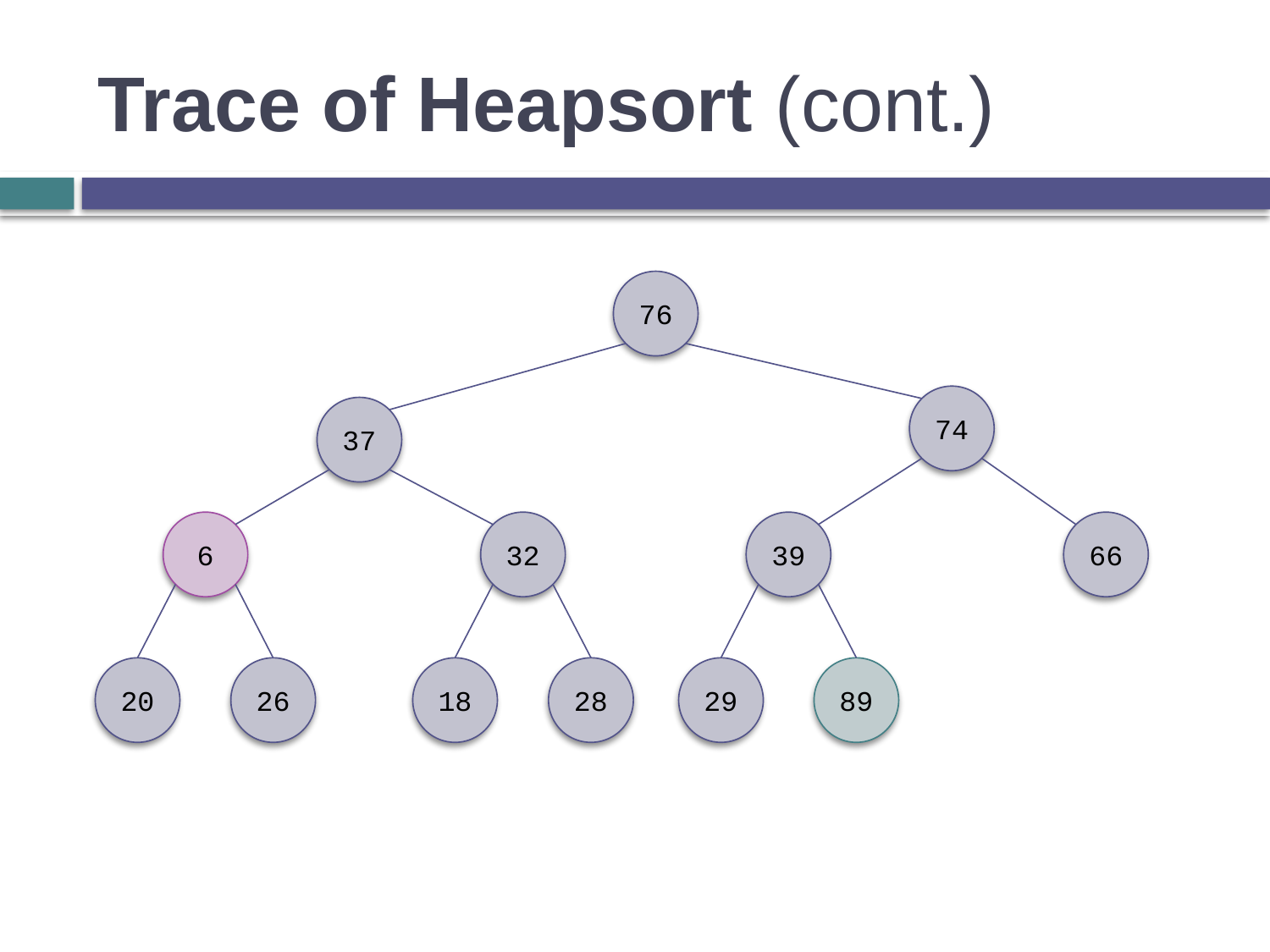

# Trace of Heapsort (cont.)
76
74
37
6
32
39
66
20
26
18
28
29
89